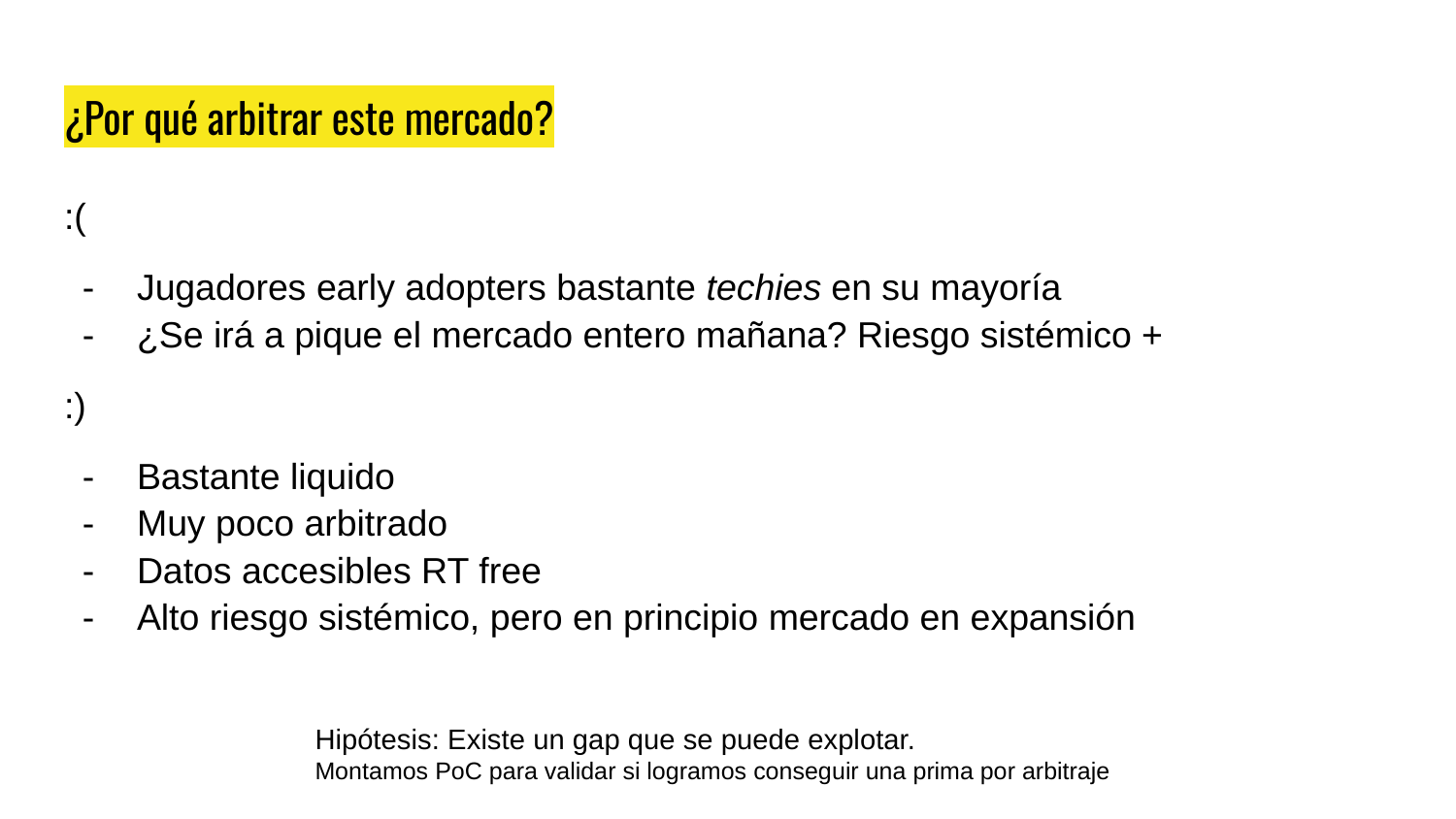

# ¿Por qué arbitrar este mercado?
:(
Jugadores early adopters bastante techies en su mayoría
¿Se irá a pique el mercado entero mañana? Riesgo sistémico +
:)
Bastante liquido
Muy poco arbitrado
Datos accesibles RT free
Alto riesgo sistémico, pero en principio mercado en expansión
Hipótesis: Existe un gap que se puede explotar.
Montamos PoC para validar si logramos conseguir una prima por arbitraje